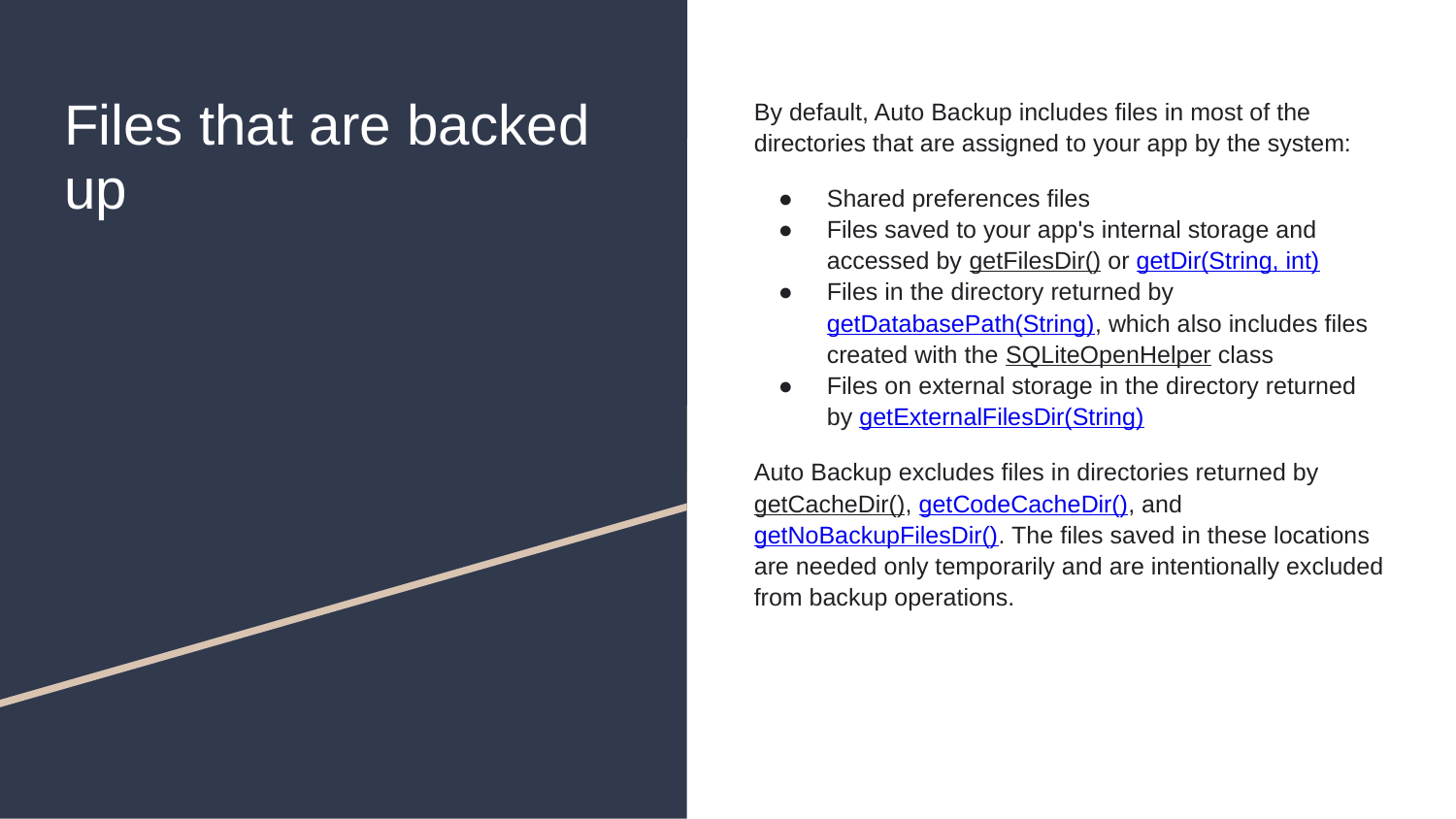

# Files that are backed up
By default, Auto Backup includes files in most of the directories that are assigned to your app by the system:
Shared preferences files
Files saved to your app's internal storage and accessed by getFilesDir() or getDir(String, int)
Files in the directory returned by getDatabasePath(String), which also includes files created with the SQLiteOpenHelper class
Files on external storage in the directory returned by getExternalFilesDir(String)
Auto Backup excludes files in directories returned by getCacheDir(), getCodeCacheDir(), and getNoBackupFilesDir(). The files saved in these locations are needed only temporarily and are intentionally excluded from backup operations.